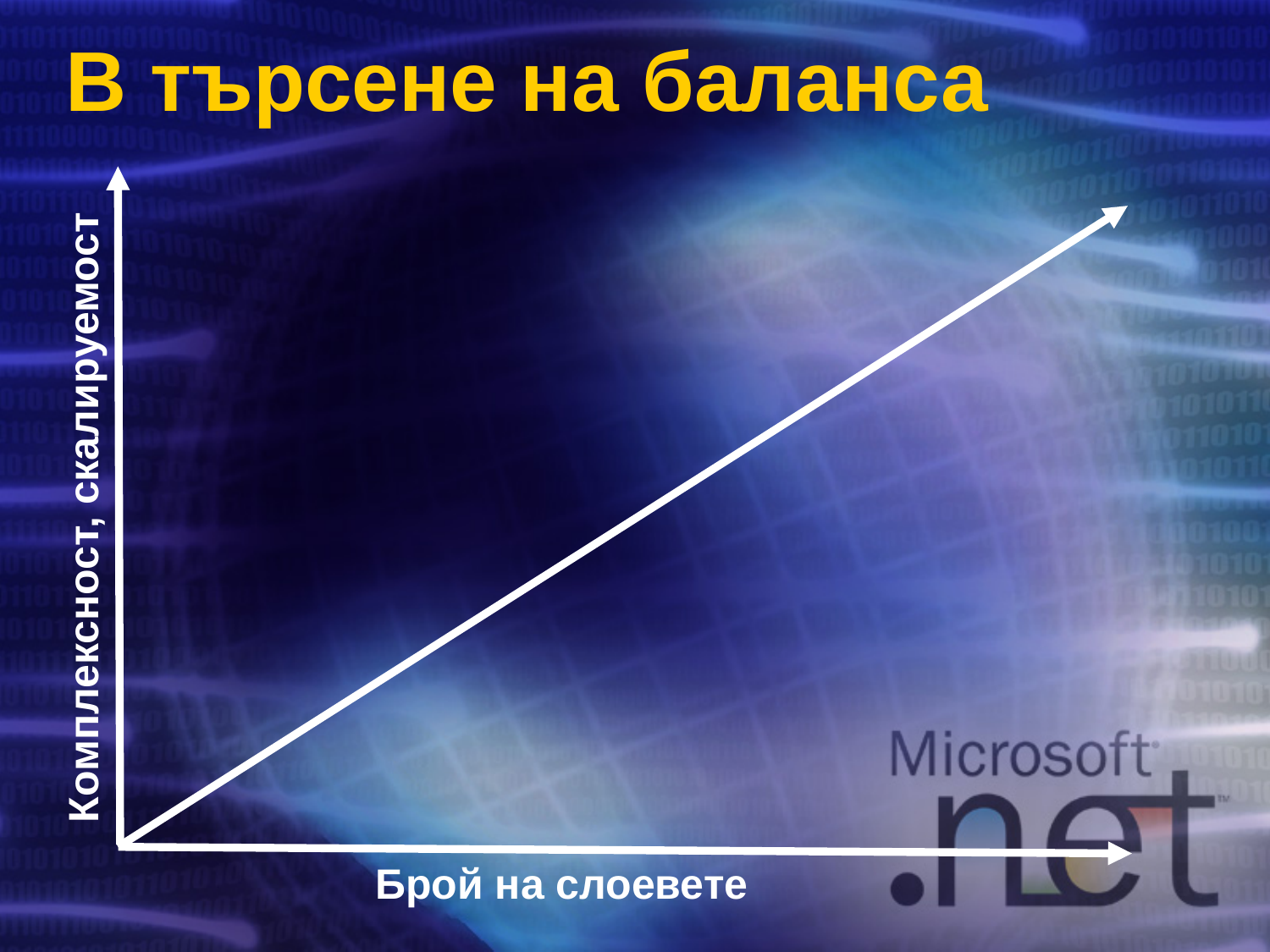

# В търсене на баланса

Комплексност, скалируемост
Брой на слоевете